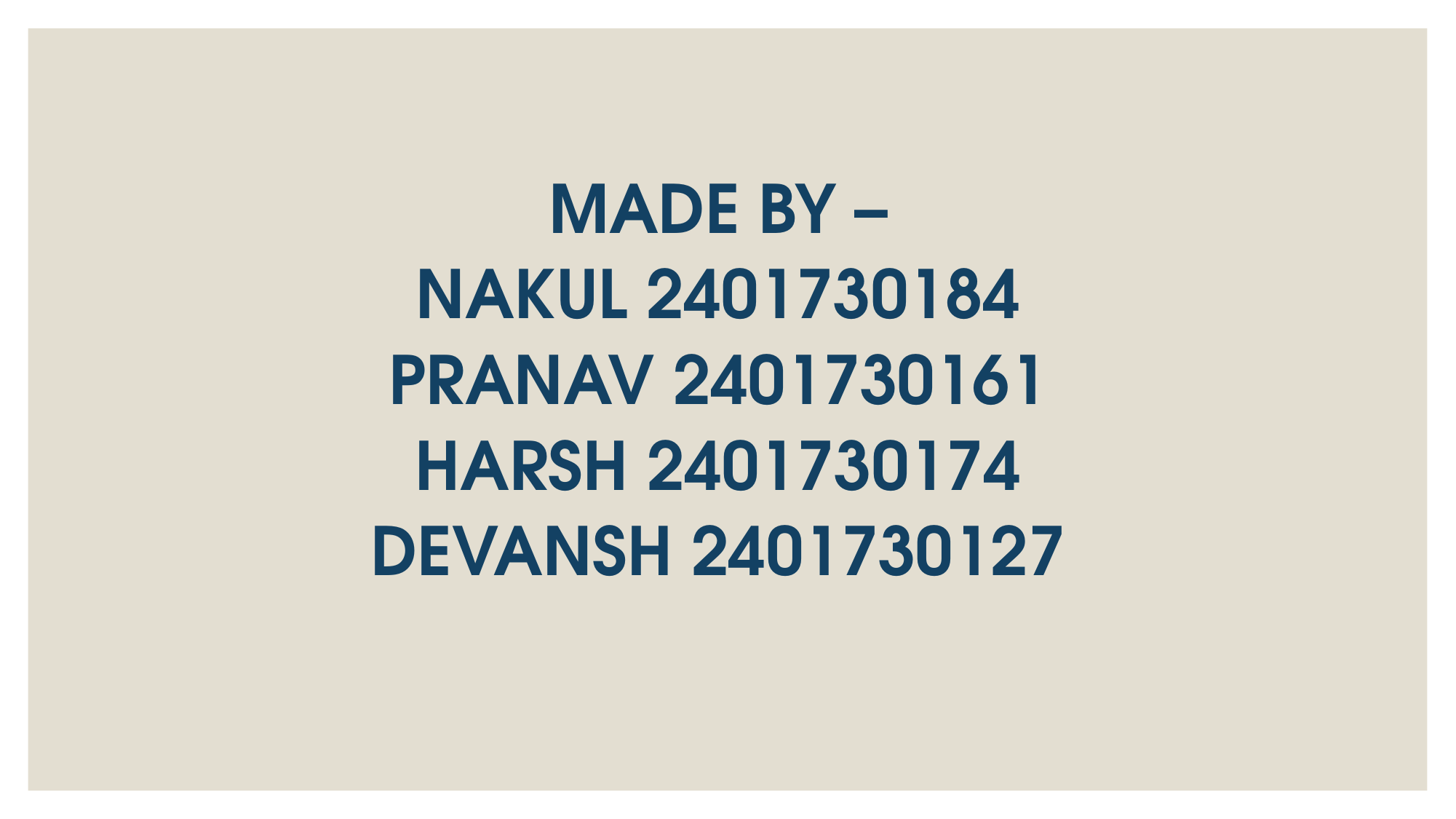

# MADE BY – NAKUL 2401730184 PRANAV 2401730161 HARSH 2401730174 DEVANSH 2401730127